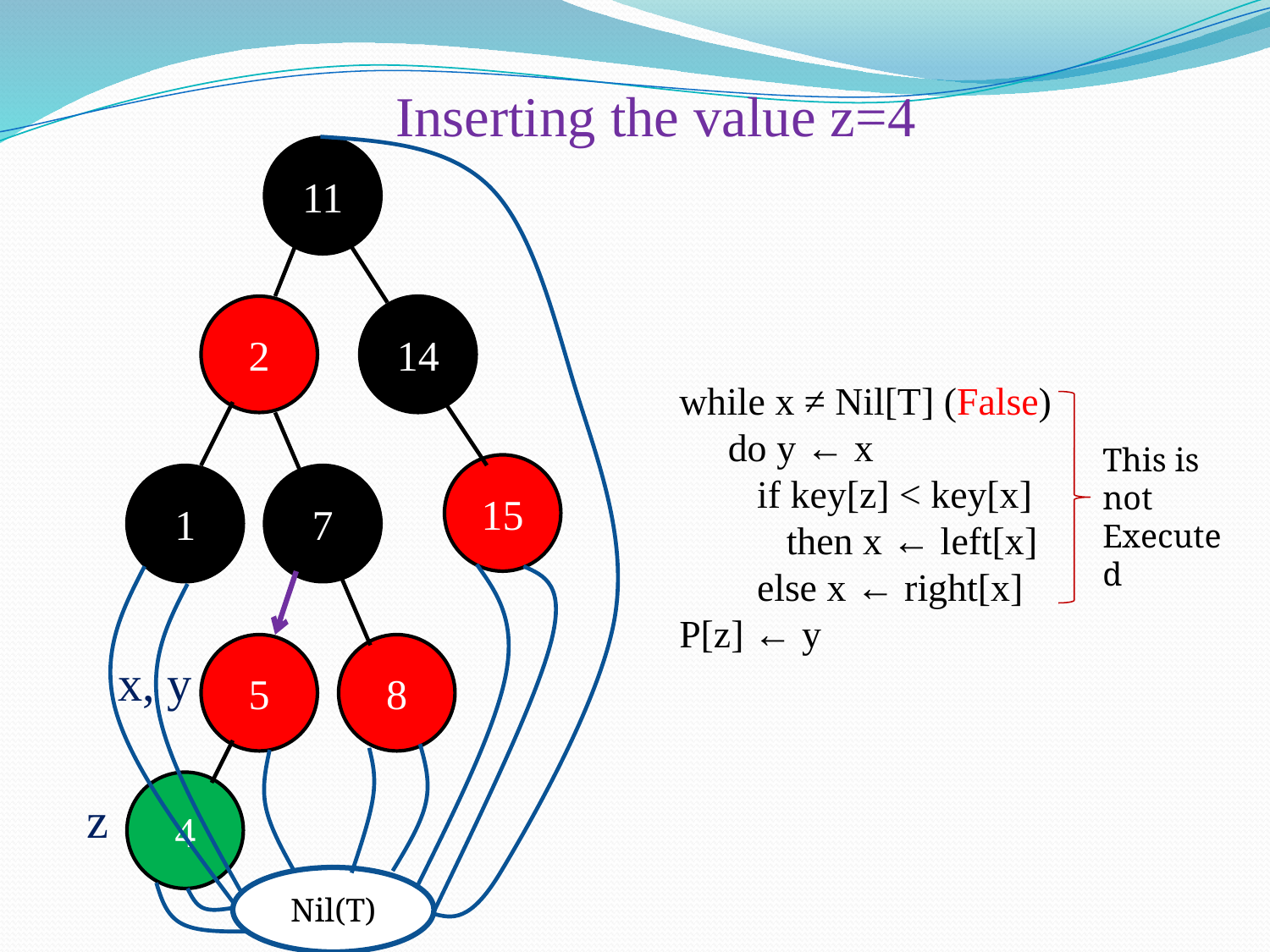

Inserting the value z=4

11
2
14
while x ≠ Nil[T] (False)
     do y ← x
        if key[z] < key[x]
           then x ← left[x]
        else x ← right[x]
P[z] ← y

This is not Executed
15
1
7

5
8
x, y

4
z
Nil(T)